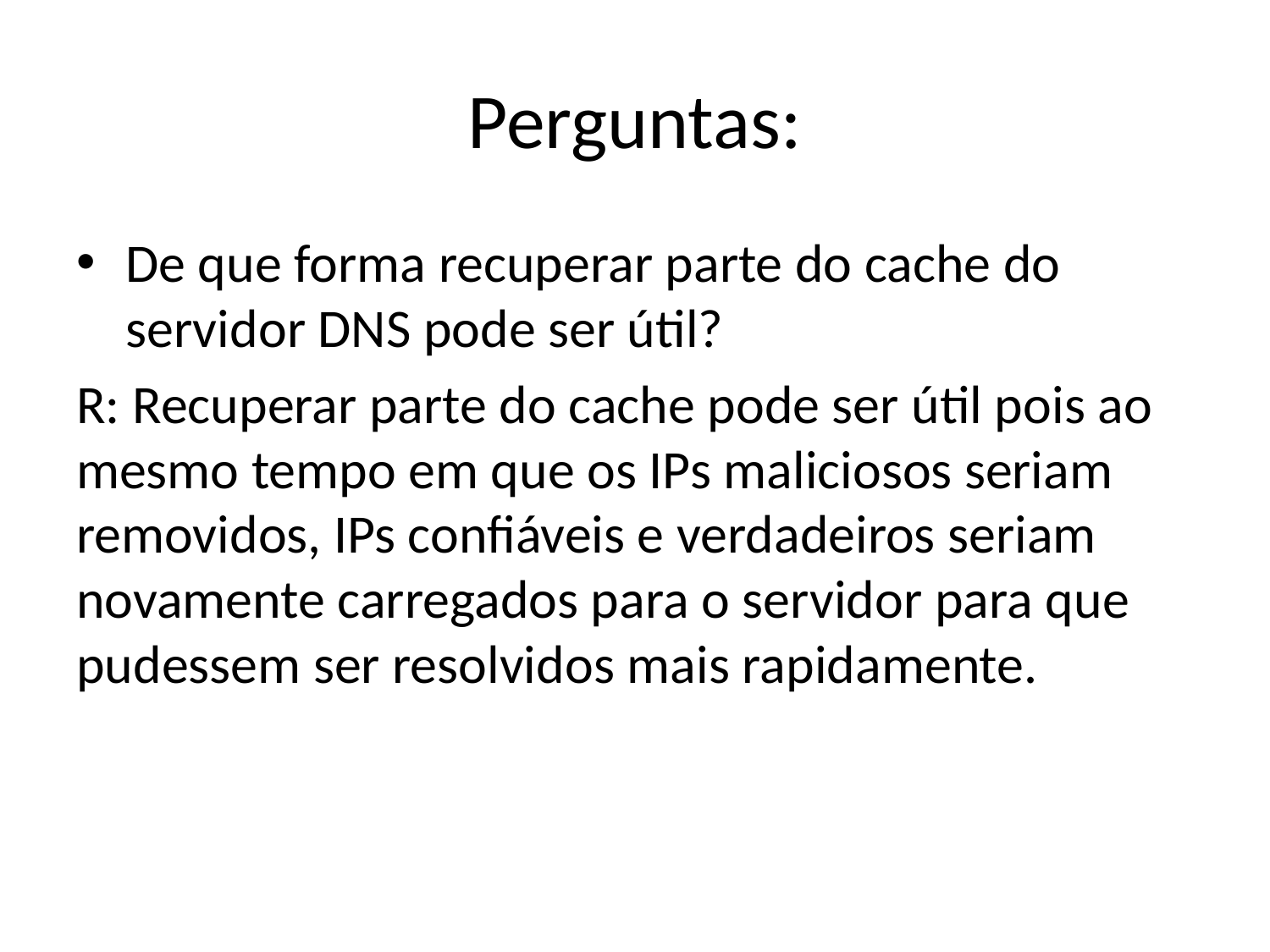

# Perguntas:
De que forma recuperar parte do cache do servidor DNS pode ser útil?
R: Recuperar parte do cache pode ser útil pois ao mesmo tempo em que os IPs maliciosos seriam removidos, IPs confiáveis e verdadeiros seriam novamente carregados para o servidor para que pudessem ser resolvidos mais rapidamente.